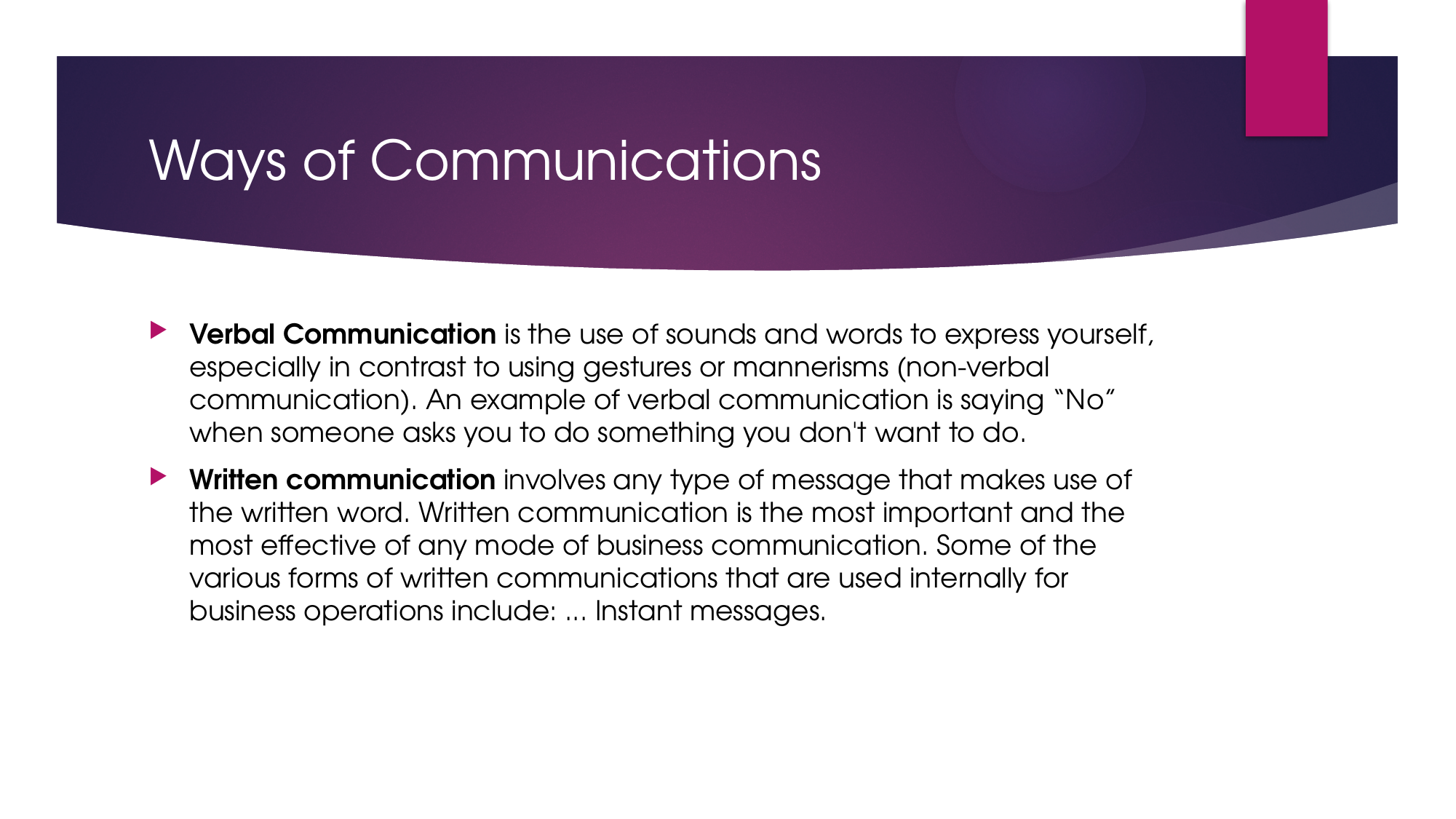

# Ways of Communications
Verbal Communication is the use of sounds and words to express yourself, especially in contrast to using gestures or mannerisms (non-verbal communication). An example of verbal communication is saying “No” when someone asks you to do something you don't want to do.
Written communication involves any type of message that makes use of the written word. Written communication is the most important and the most effective of any mode of business communication. Some of the various forms of written communications that are used internally for business operations include: ... Instant messages.